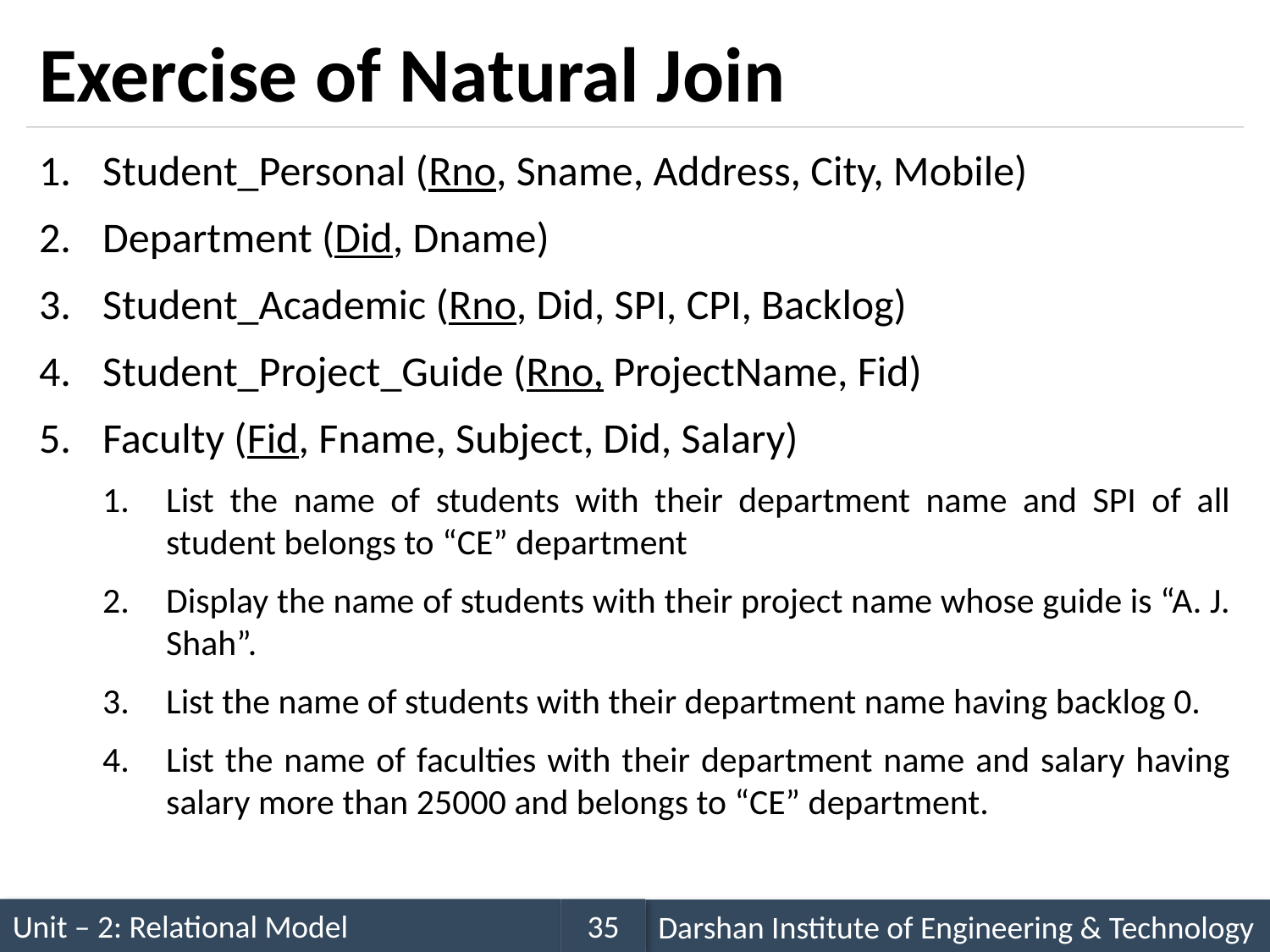

# Exercise of Natural Join
Student_Personal (Rno, Sname, Address, City, Mobile)
Department (Did, Dname)
Student_Academic (Rno, Did, SPI, CPI, Backlog)
Student_Project_Guide (Rno, ProjectName, Fid)
Faculty (Fid, Fname, Subject, Did, Salary)
List the name of students with their department name and SPI of all student belongs to “CE” department
Display the name of students with their project name whose guide is “A. J. Shah”.
List the name of students with their department name having backlog 0.
List the name of faculties with their department name and salary having salary more than 25000 and belongs to “CE” department.